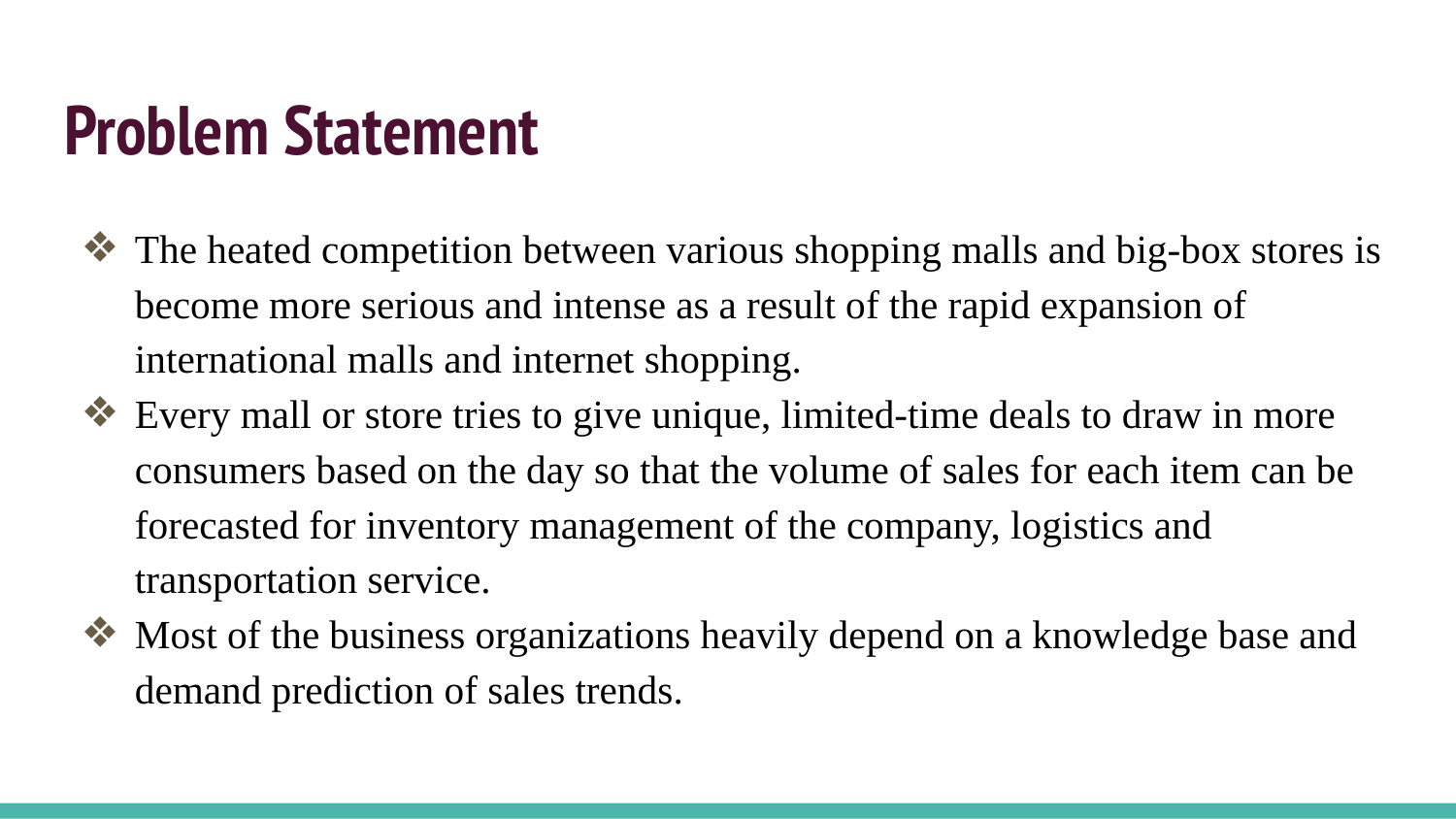

# Problem Statement
The heated competition between various shopping malls and big-box stores is become more serious and intense as a result of the rapid expansion of international malls and internet shopping.
Every mall or store tries to give unique, limited-time deals to draw in more consumers based on the day so that the volume of sales for each item can be forecasted for inventory management of the company, logistics and transportation service.
Most of the business organizations heavily depend on a knowledge base and demand prediction of sales trends.